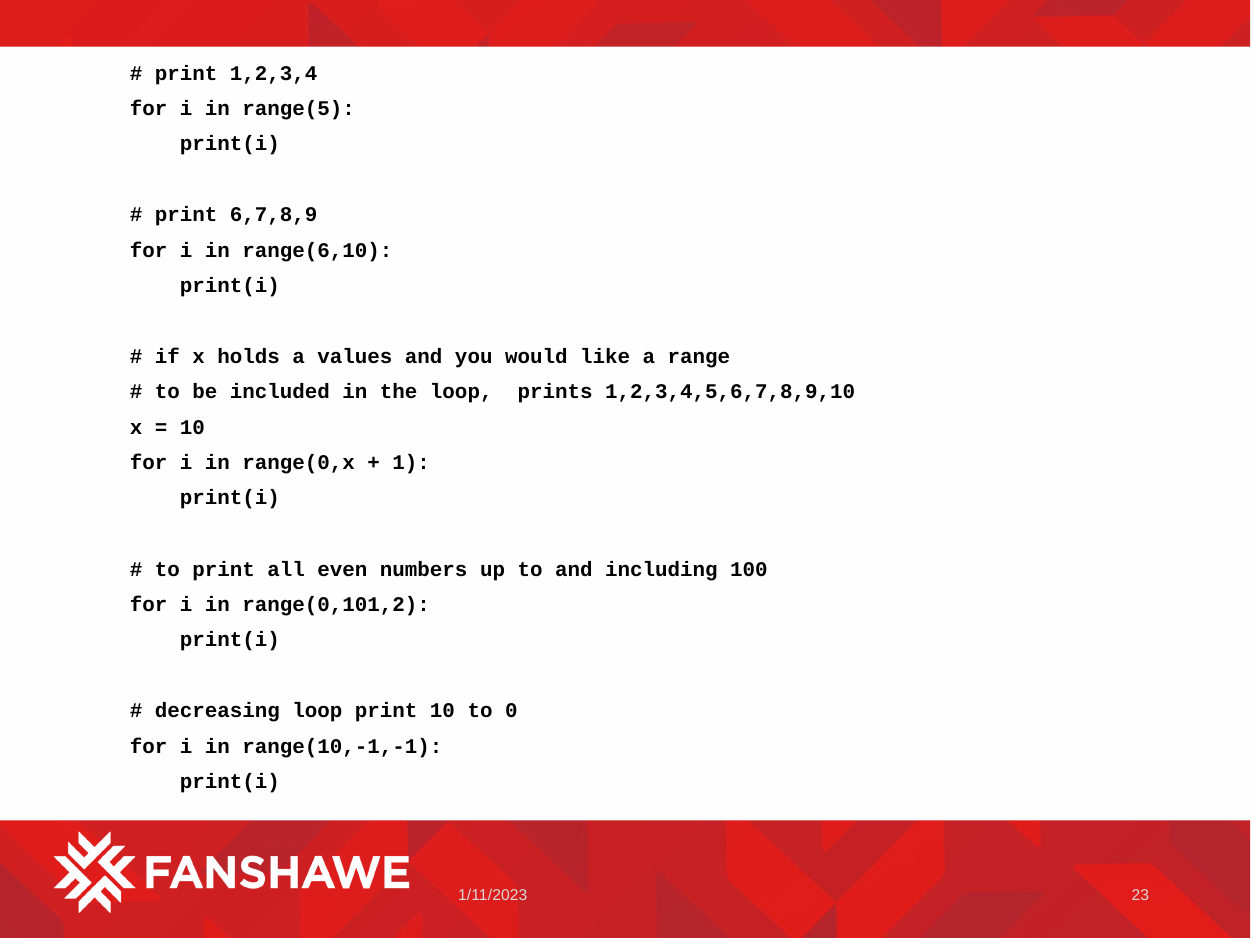

# print 1,2,3,4
for i in range(5):
    print(i)

# print 6,7,8,9
for i in range(6,10):
    print(i)

# if x holds a values and you would like a range
# to be included in the loop,  prints 1,2,3,4,5,6,7,8,9,10
x = 10
for i in range(0,x + 1):
    print(i)

# to print all even numbers up to and including 100
for i in range(0,101,2):
    print(i)

# decreasing loop print 10 to 0
for i in range(10,-1,-1):
    print(i)
1/11/2023
23